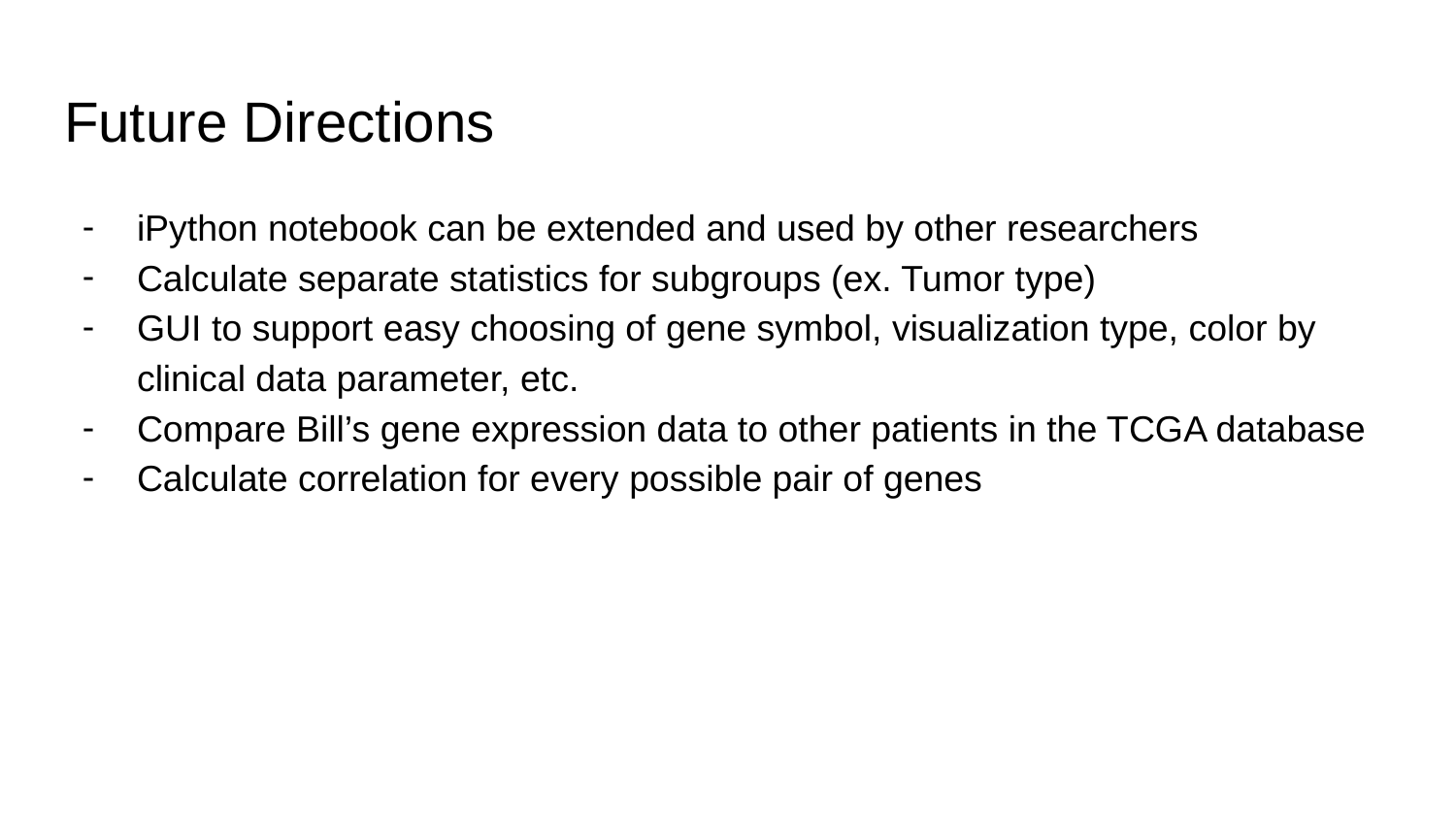

# Future Directions
iPython notebook can be extended and used by other researchers
Calculate separate statistics for subgroups (ex. Tumor type)
GUI to support easy choosing of gene symbol, visualization type, color by clinical data parameter, etc.
Compare Bill’s gene expression data to other patients in the TCGA database
Calculate correlation for every possible pair of genes